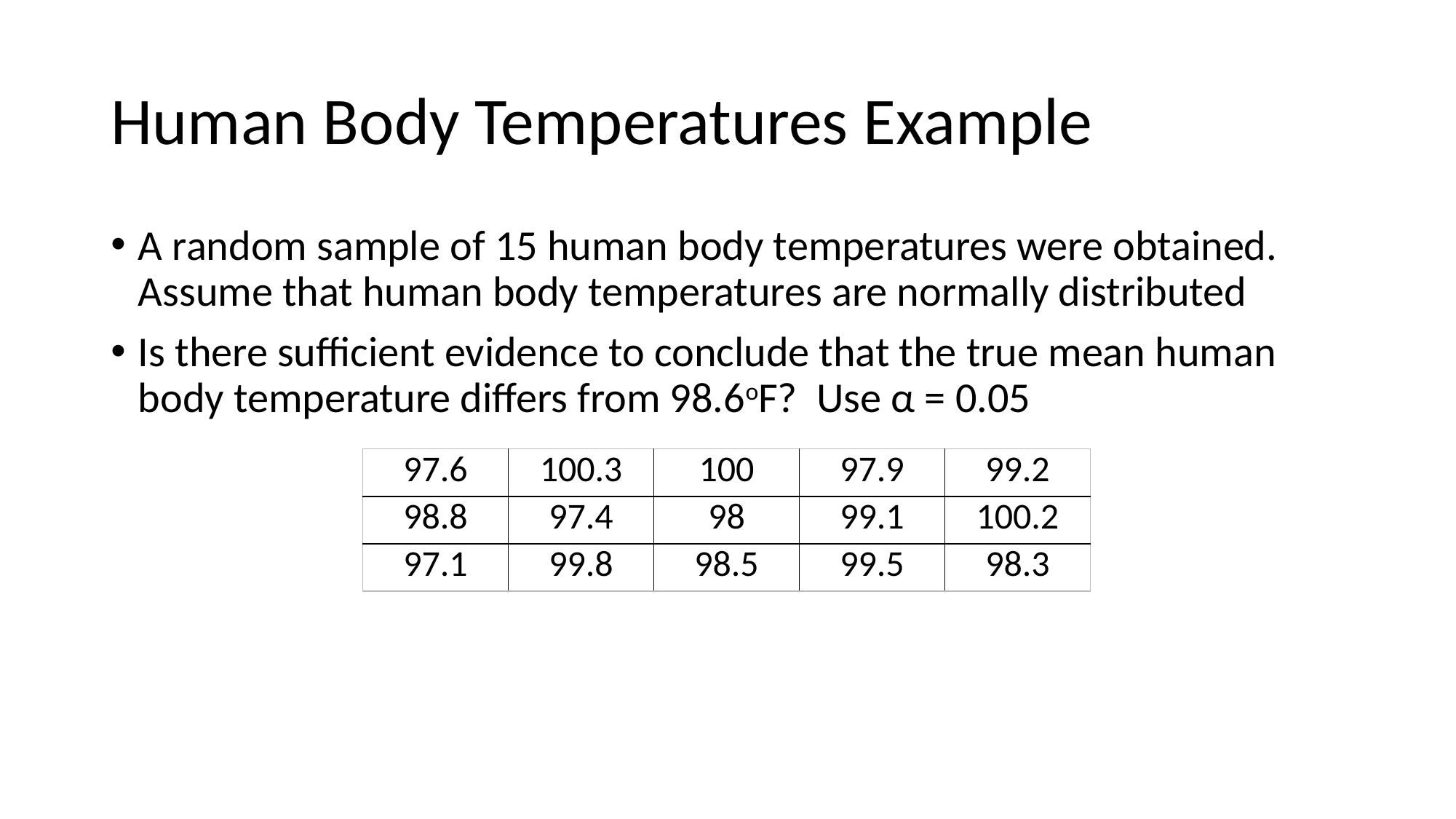

# Human Body Temperatures Example
A random sample of 15 human body temperatures were obtained.  Assume that human body temperatures are normally distributed
Is there sufficient evidence to conclude that the true mean human body temperature differs from 98.6oF?  Use α = 0.05

| 97.6 | 100.3 | 100 | 97.9 | 99.2 |
| --- | --- | --- | --- | --- |
| 98.8 | 97.4 | 98 | 99.1 | 100.2 |
| 97.1 | 99.8 | 98.5 | 99.5 | 98.3 |